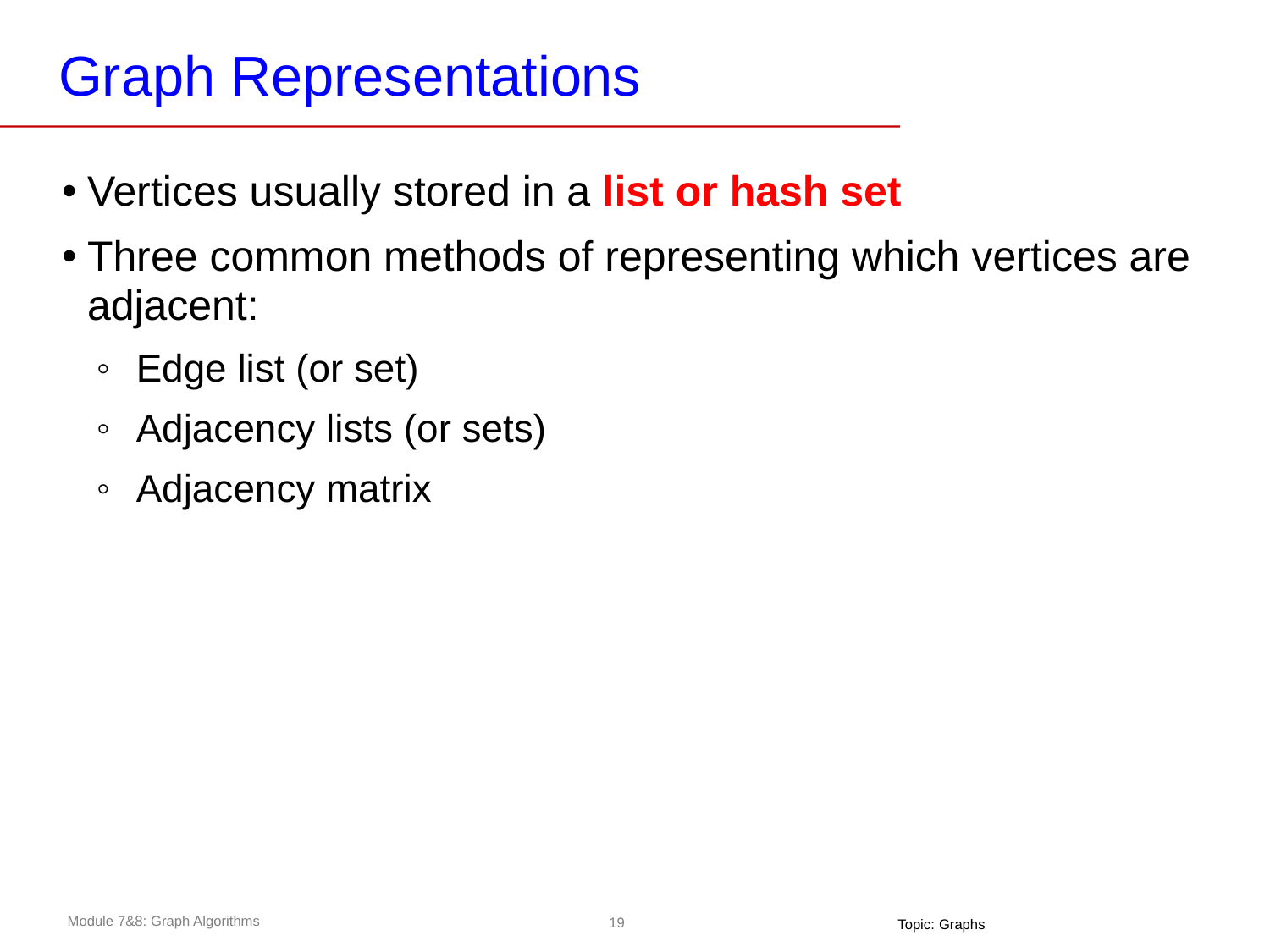

# Graph Representations
Vertices usually stored in a list or hash set
Three common methods of representing which vertices are adjacent:
Edge list (or set)
Adjacency lists (or sets)
Adjacency matrix
Topic: Graphs